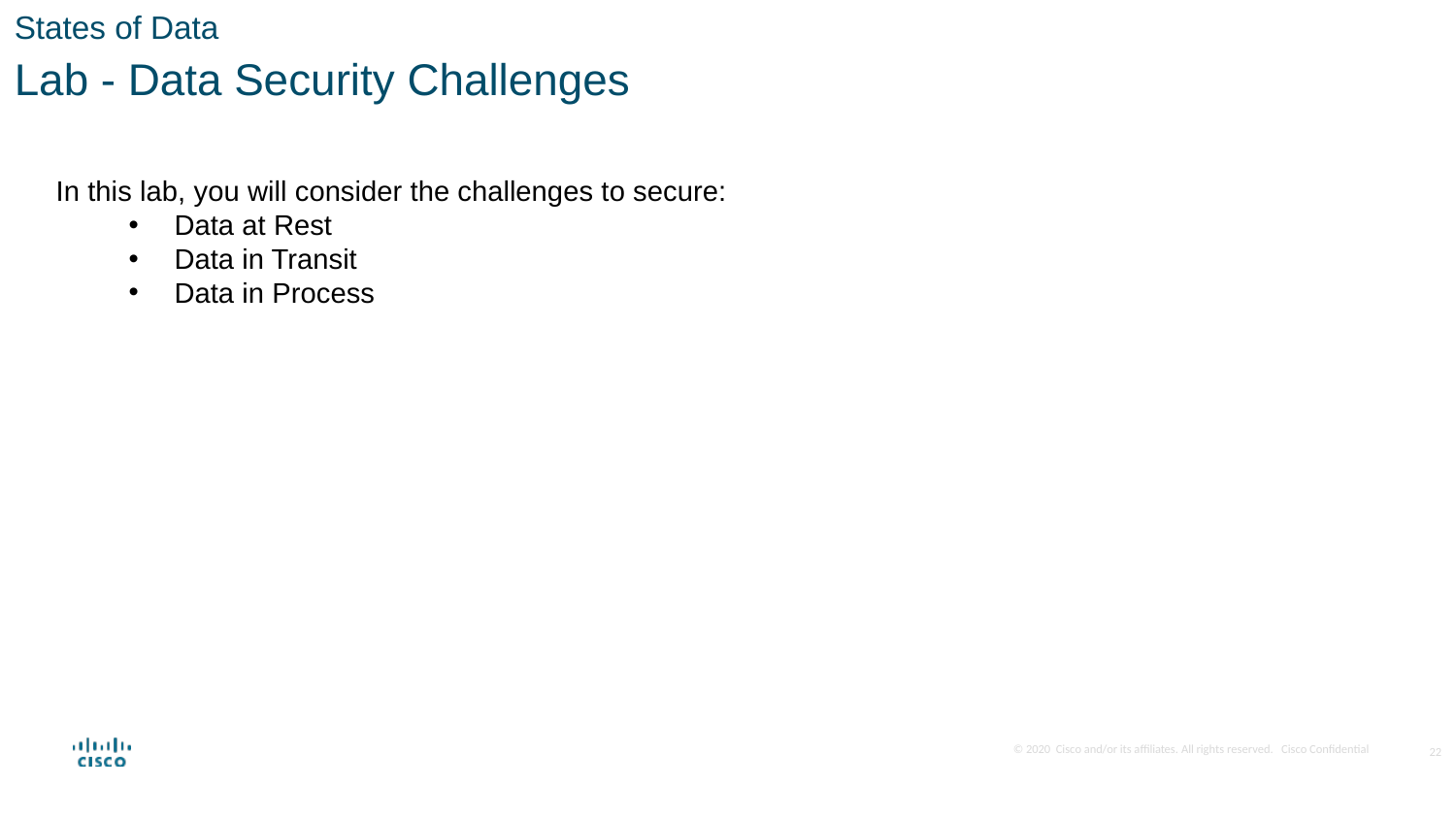

States of Data
Lab - Data Security Challenges
In this lab, you will consider the challenges to secure:
Data at Rest
Data in Transit
Data in Process

22